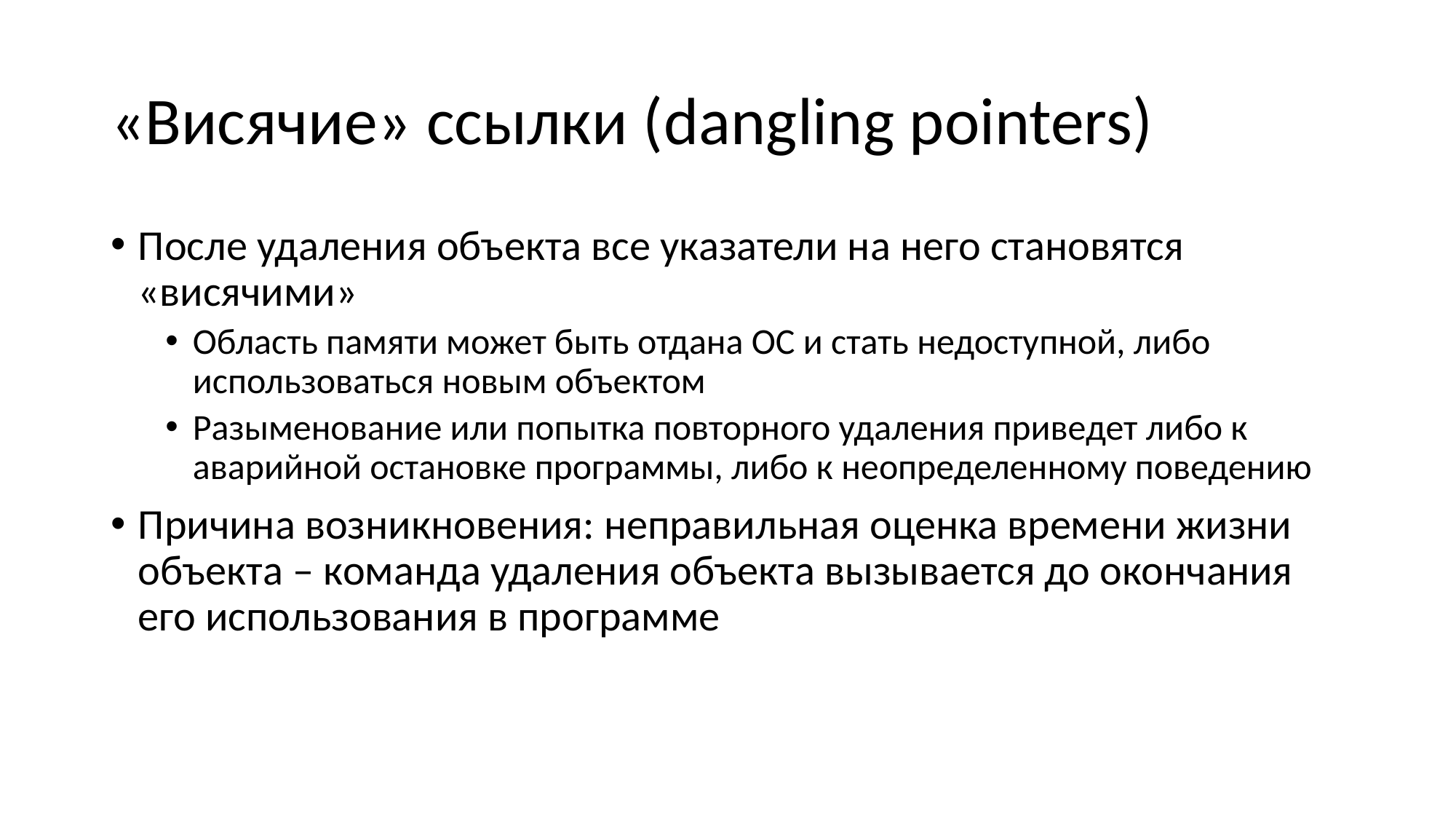

# «Висячие» ссылки (dangling pointers)
После удаления объекта все указатели на него становятся «висячими»
Область памяти может быть отдана ОС и стать недоступной, либо использоваться новым объектом
Разыменование или попытка повторного удаления приведет либо к аварийной остановке программы, либо к неопределенному поведению
Причина возникновения: неправильная оценка времени жизни объекта – команда удаления объекта вызывается до окончания его использования в программе